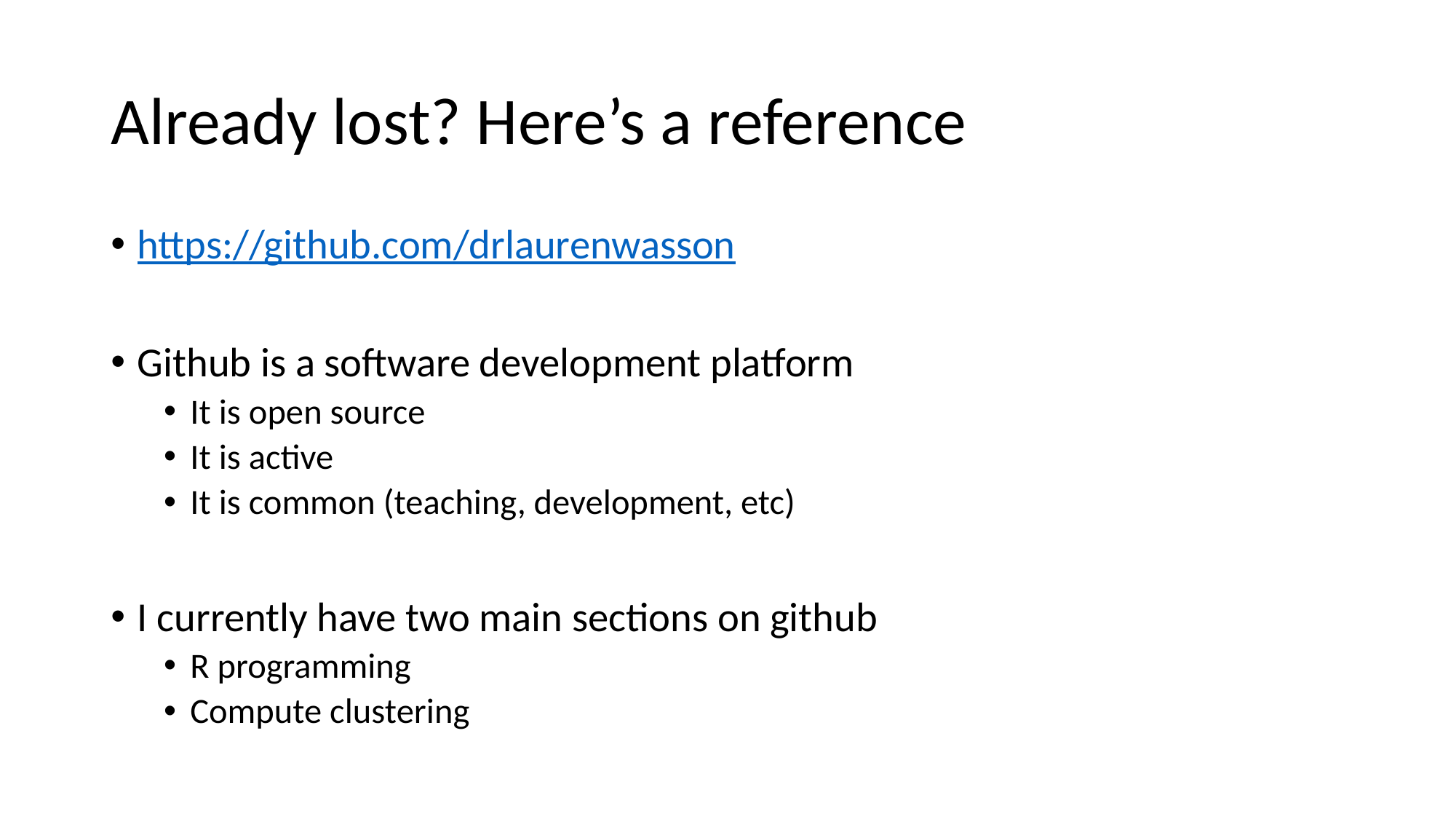

# Already lost? Here’s a reference
https://github.com/drlaurenwasson

Github is a software development platform
It is open source
It is active
It is common (teaching, development, etc)

I currently have two main sections on github
R programming
Compute clustering